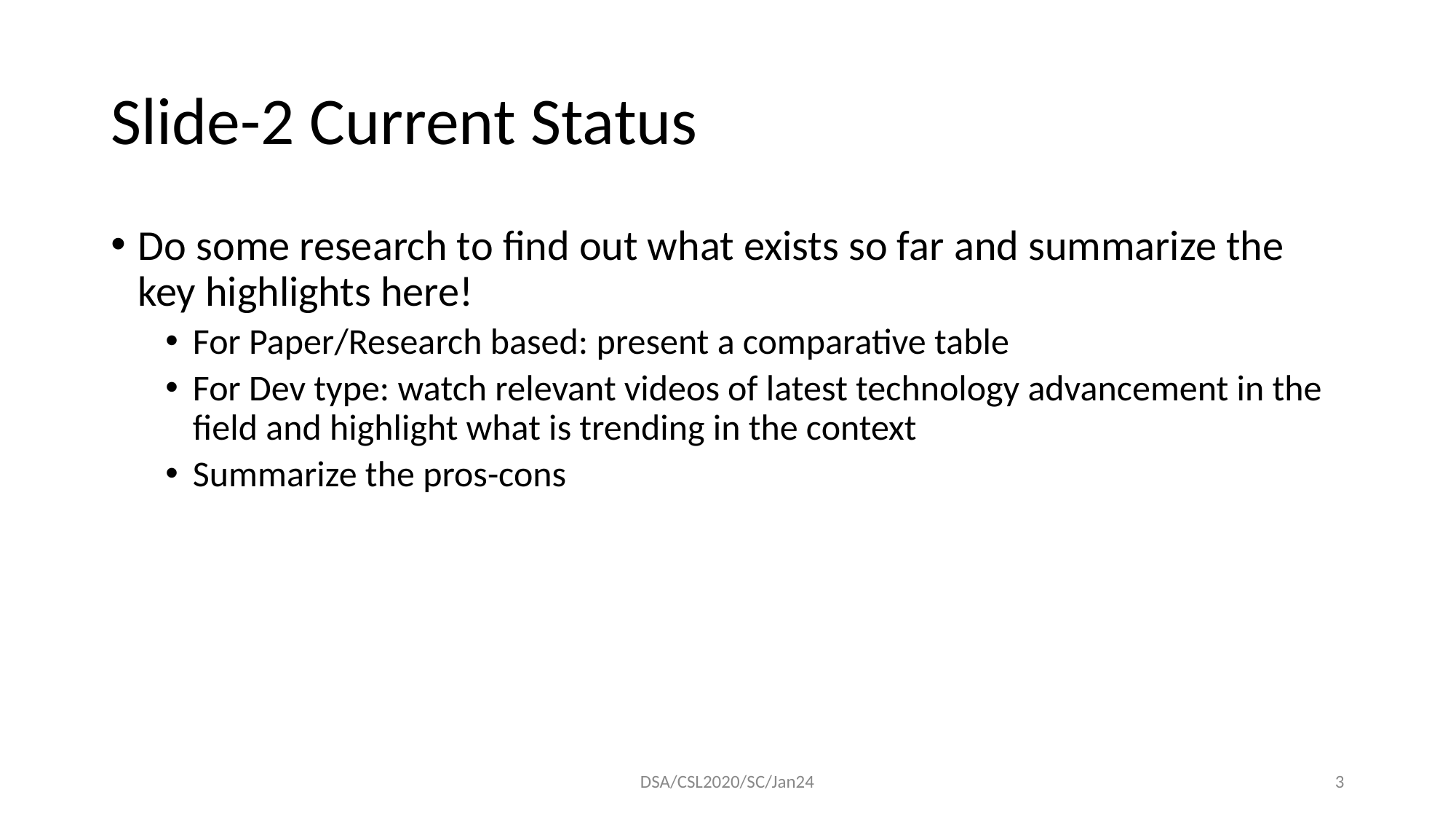

# Slide-2 Current Status
Do some research to find out what exists so far and summarize the key highlights here!
For Paper/Research based: present a comparative table
For Dev type: watch relevant videos of latest technology advancement in the field and highlight what is trending in the context
Summarize the pros-cons

DSA/CSL2020/SC/Jan24
3